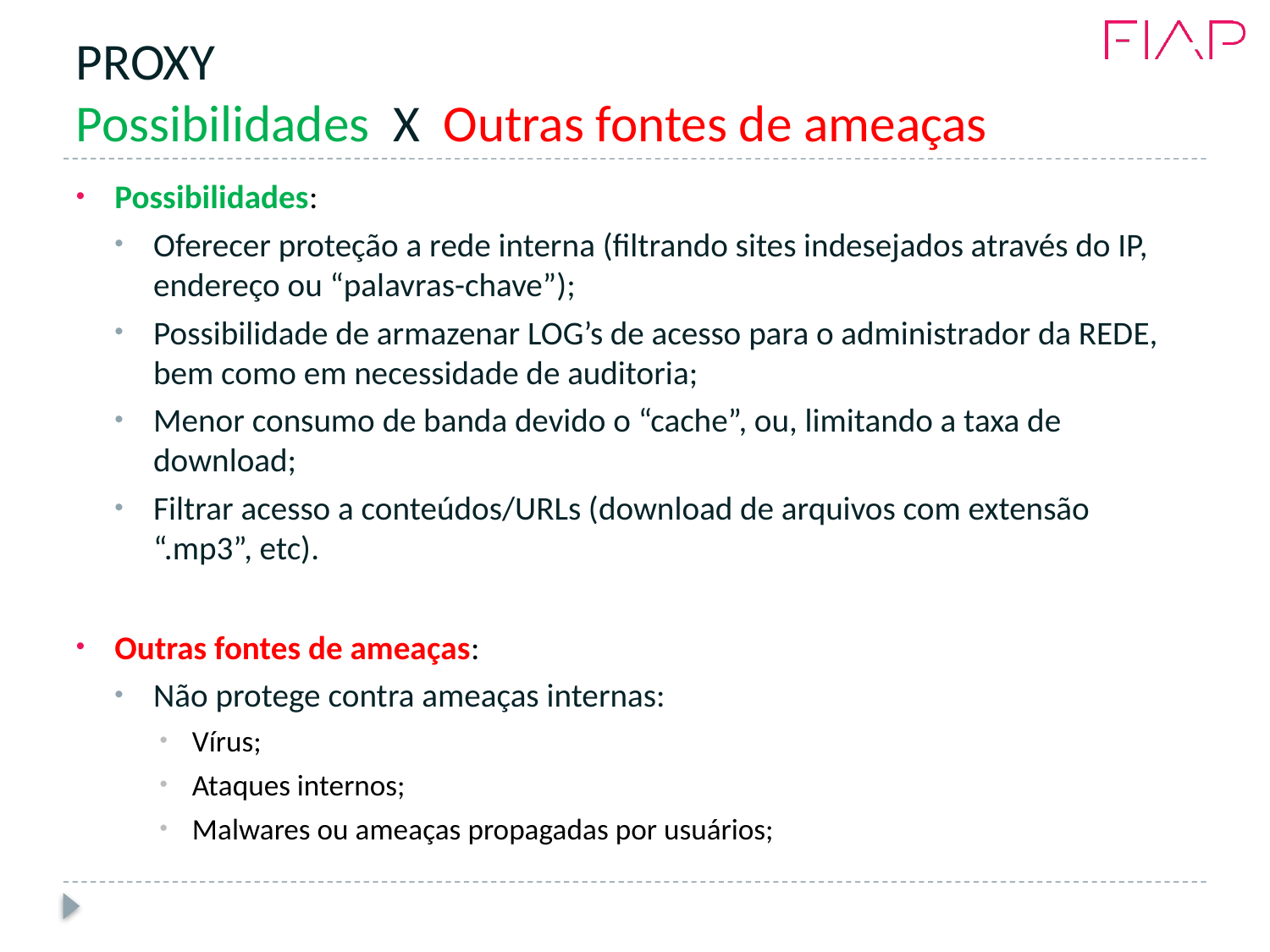

# PROXY Possibilidades  X  Outras fontes de ameaças
Possibilidades:
Oferecer proteção a rede interna (filtrando sites indesejados através do IP, endereço ou “palavras-chave”);
Possibilidade de armazenar LOG’s de acesso para o administrador da REDE, bem como em necessidade de auditoria;
Menor consumo de banda devido o “cache”, ou, limitando a taxa de download;
Filtrar acesso a conteúdos/URLs (download de arquivos com extensão “.mp3”, etc).

Outras fontes de ameaças:
Não protege contra ameaças internas:
Vírus;
Ataques internos;
Malwares ou ameaças propagadas por usuários;